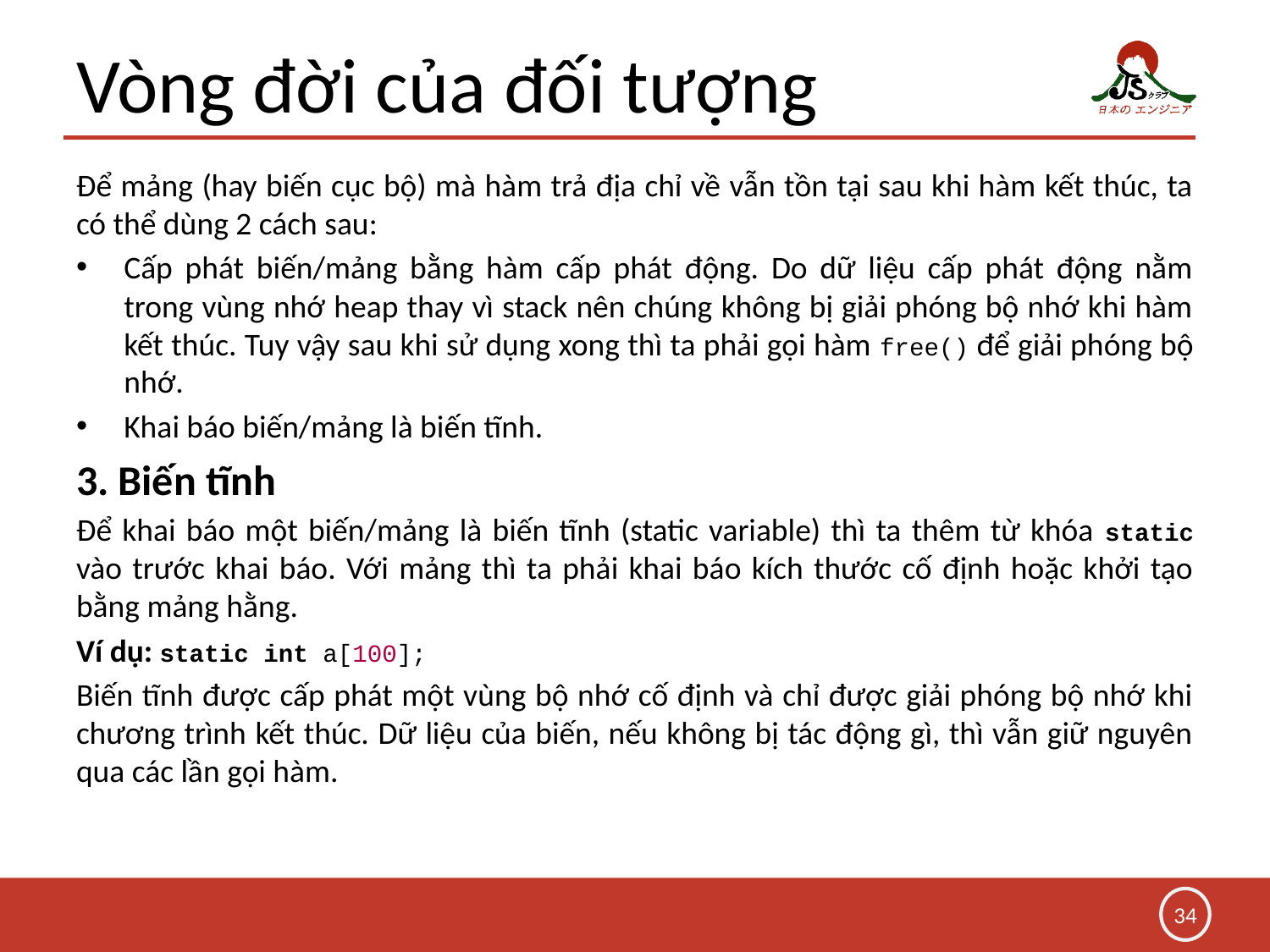

# Vòng đời của đối tượng
Để mảng (hay biến cục bộ) mà hàm trả địa chỉ về vẫn tồn tại sau khi hàm kết thúc, ta có thể dùng 2 cách sau:
Cấp phát biến/mảng bằng hàm cấp phát động. Do dữ liệu cấp phát động nằm trong vùng nhớ heap thay vì stack nên chúng không bị giải phóng bộ nhớ khi hàm kết thúc. Tuy vậy sau khi sử dụng xong thì ta phải gọi hàm free() để giải phóng bộ nhớ.
Khai báo biến/mảng là biến tĩnh.
3. Biến tĩnh
Để khai báo một biến/mảng là biến tĩnh (static variable) thì ta thêm từ khóa static vào trước khai báo. Với mảng thì ta phải khai báo kích thước cố định hoặc khởi tạo bằng mảng hằng.
Ví dụ: static int a[100];
Biến tĩnh được cấp phát một vùng bộ nhớ cố định và chỉ được giải phóng bộ nhớ khi chương trình kết thúc. Dữ liệu của biến, nếu không bị tác động gì, thì vẫn giữ nguyên qua các lần gọi hàm.